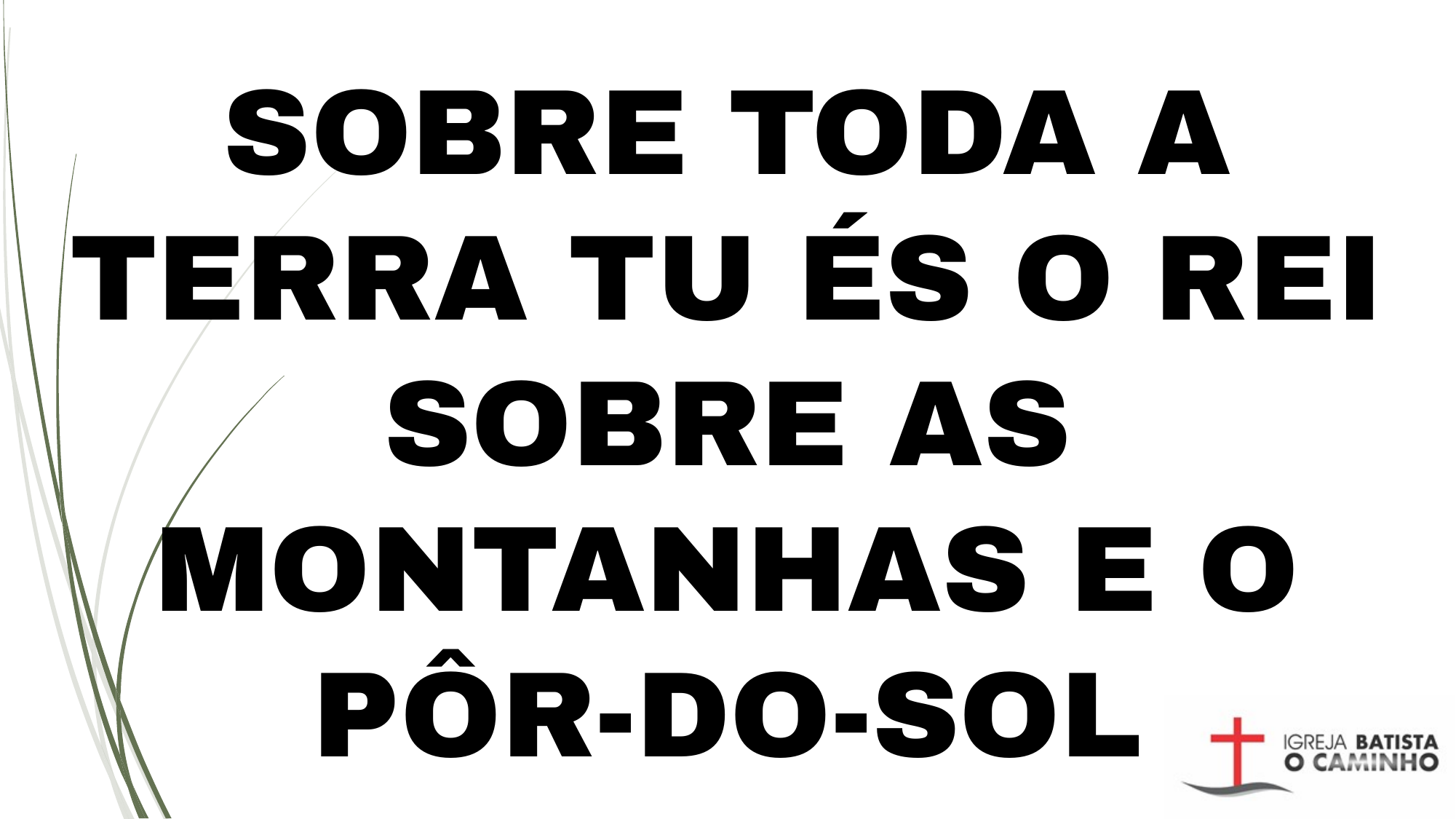

# SOBRE TODA A TERRA TU ÉS O REI SOBRE AS MONTANHAS E O PÔR-DO-SOL